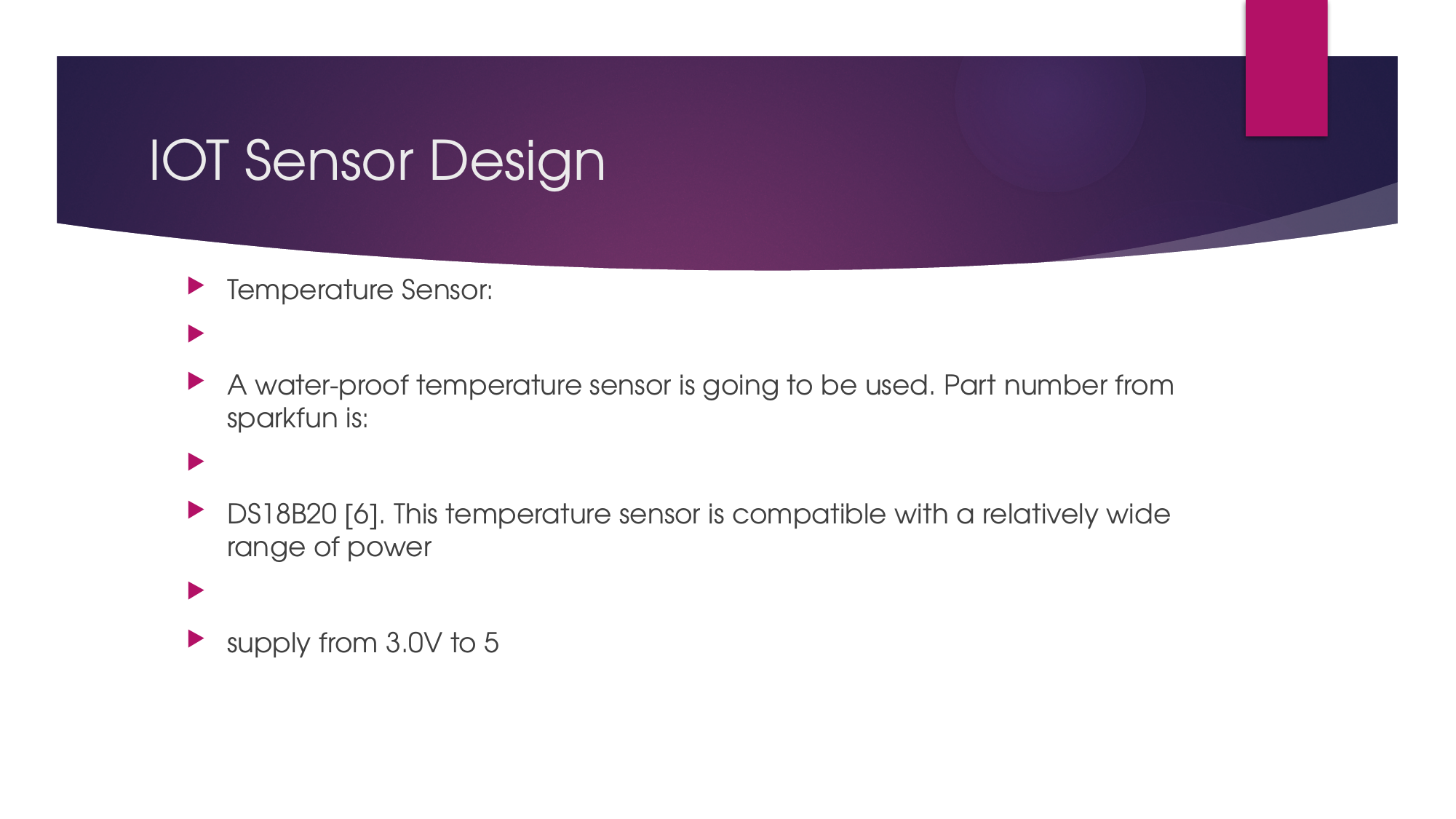

# IOT Sensor Design
Temperature Sensor:

A water-proof temperature sensor is going to be used. Part number from sparkfun is:

DS18B20 [6]. This temperature sensor is compatible with a relatively wide range of power

supply from 3.0V to 5